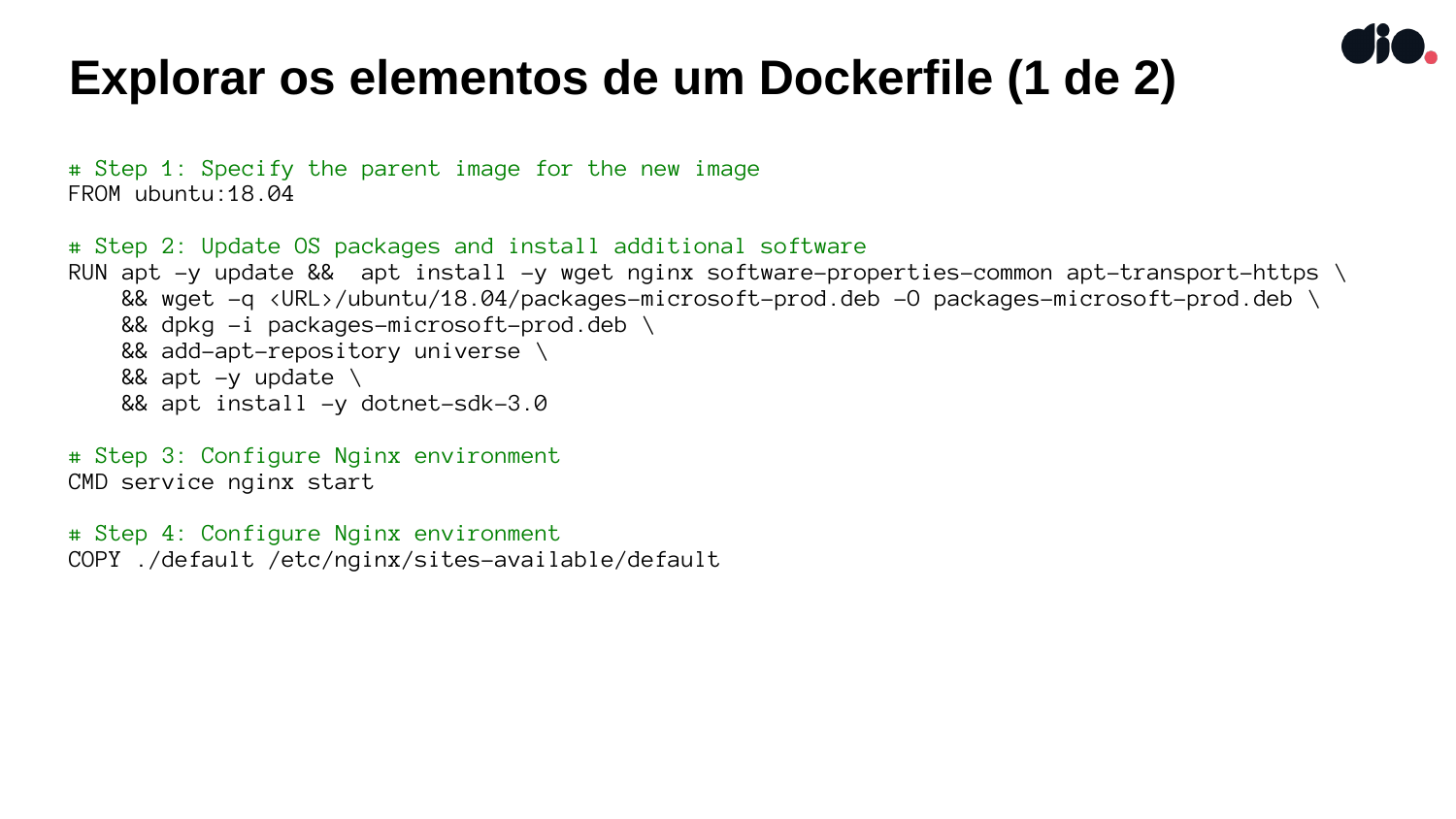

# Explorar os elementos de um Dockerfile (1 de 2)
# Step 1: Specify the parent image for the new image
FROM ubuntu:18.04
# Step 2: Update OS packages and install additional software
RUN apt -y update &&  apt install -y wget nginx software-properties-common apt-transport-https \
    && wget -q <URL>/ubuntu/18.04/packages-microsoft-prod.deb -O packages-microsoft-prod.deb \
    && dpkg -i packages-microsoft-prod.deb \
    && add-apt-repository universe \
    && apt -y update \
    && apt install -y dotnet-sdk-3.0
# Step 3: Configure Nginx environment
CMD service nginx start
# Step 4: Configure Nginx environment
COPY ./default /etc/nginx/sites-available/default